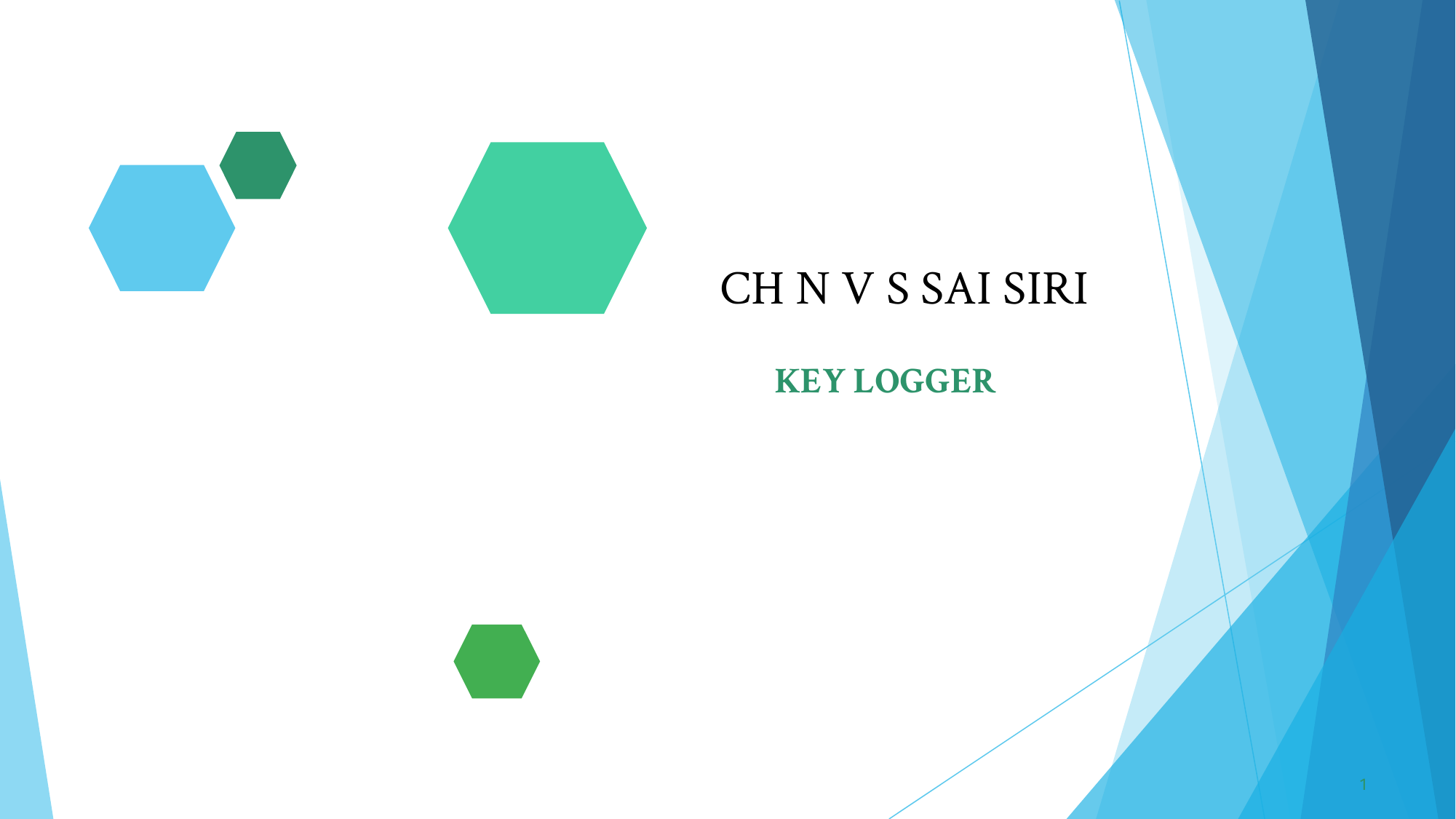

# CH N V S SAI SIRI
KEY LOGGER

1